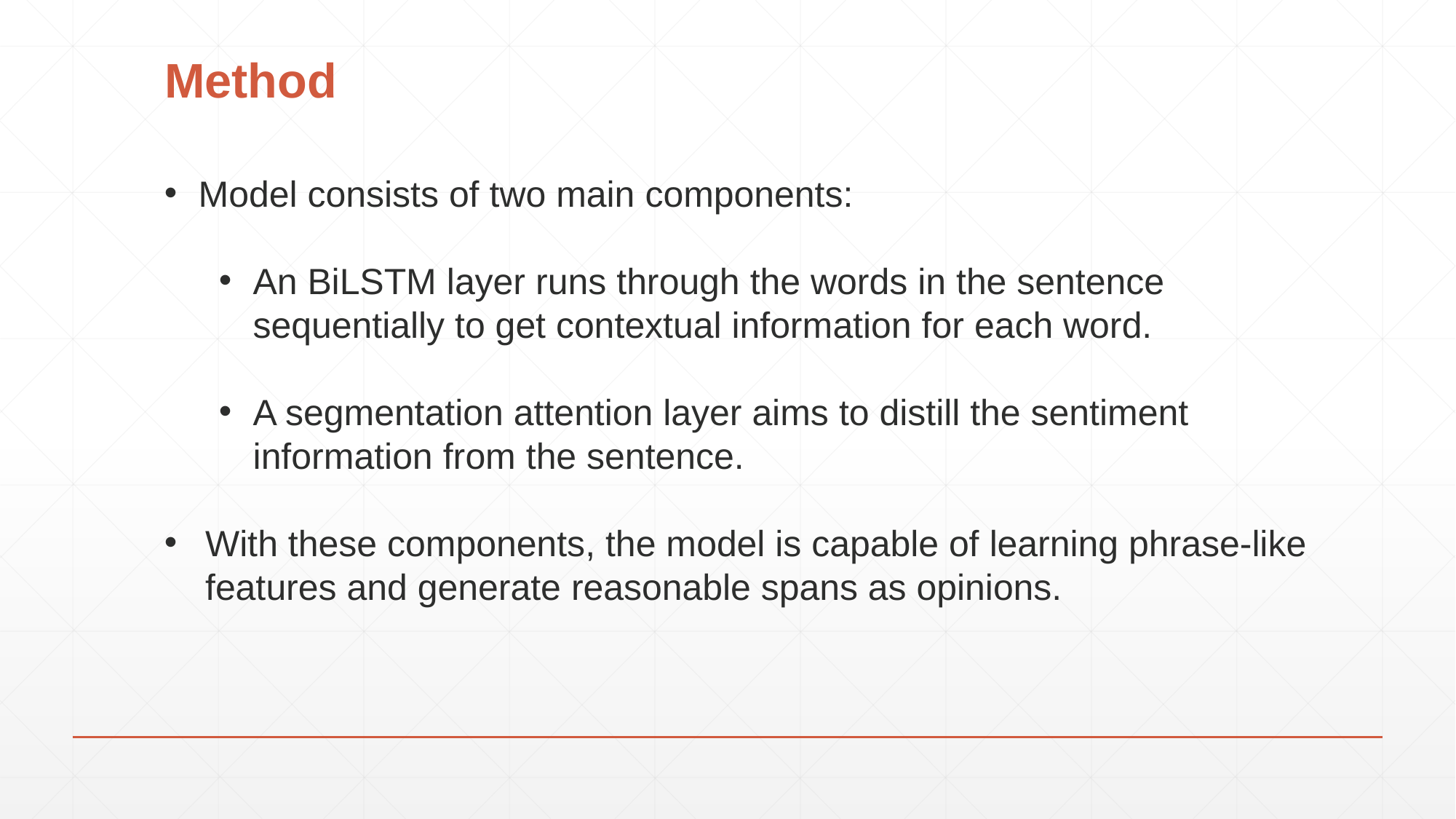

# Method
Model consists of two main components:

An BiLSTM layer runs through the words in the sentence sequentially to get contextual information for each word.

A segmentation attention layer aims to distill the sentiment information from the sentence.

With these components, the model is capable of learning phrase-like features and generate reasonable spans as opinions.